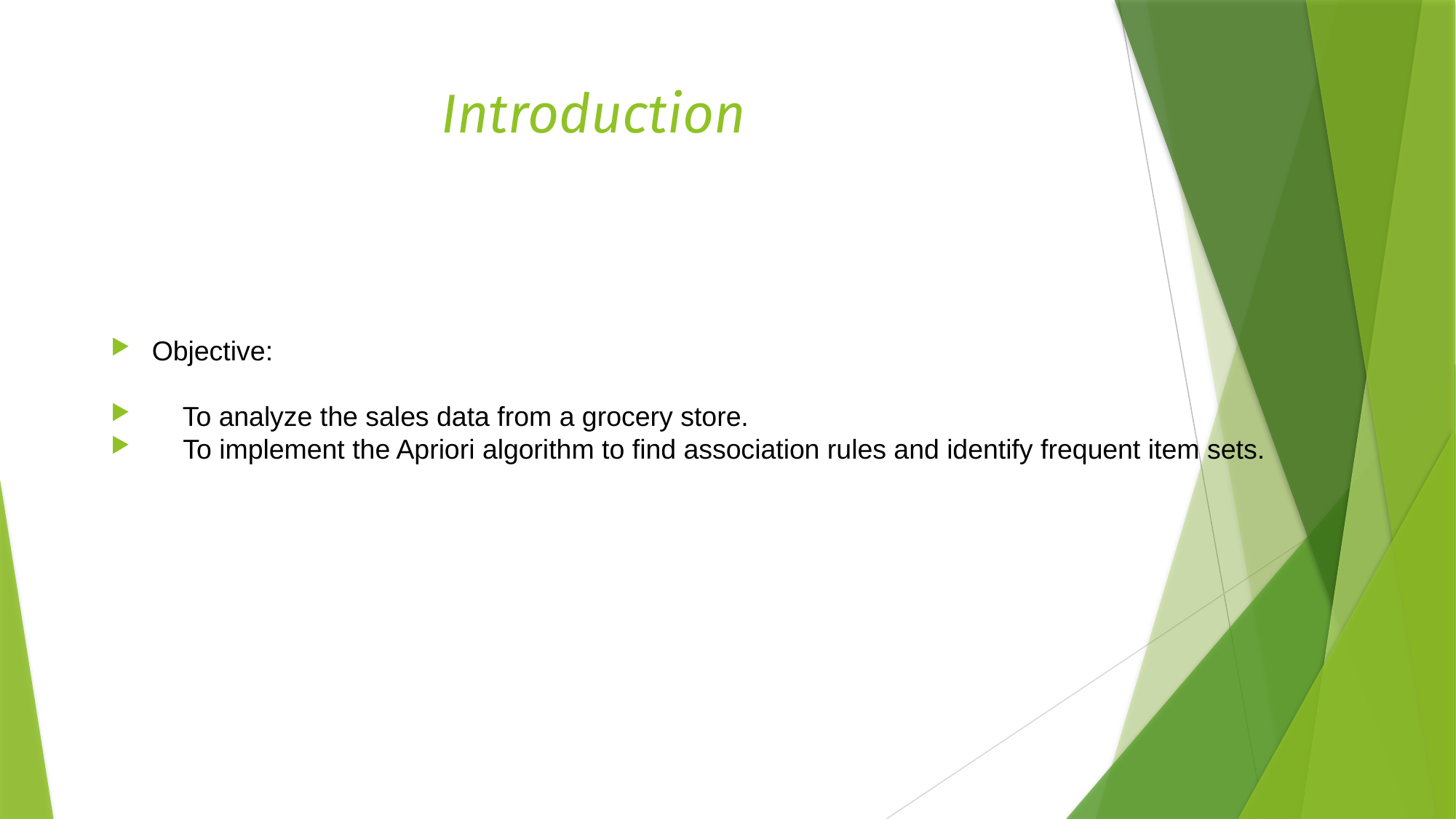

# Introduction
Objective:

    To analyze the sales data from a grocery store.
 To implement the Apriori algorithm to find association rules and identify frequent item sets.